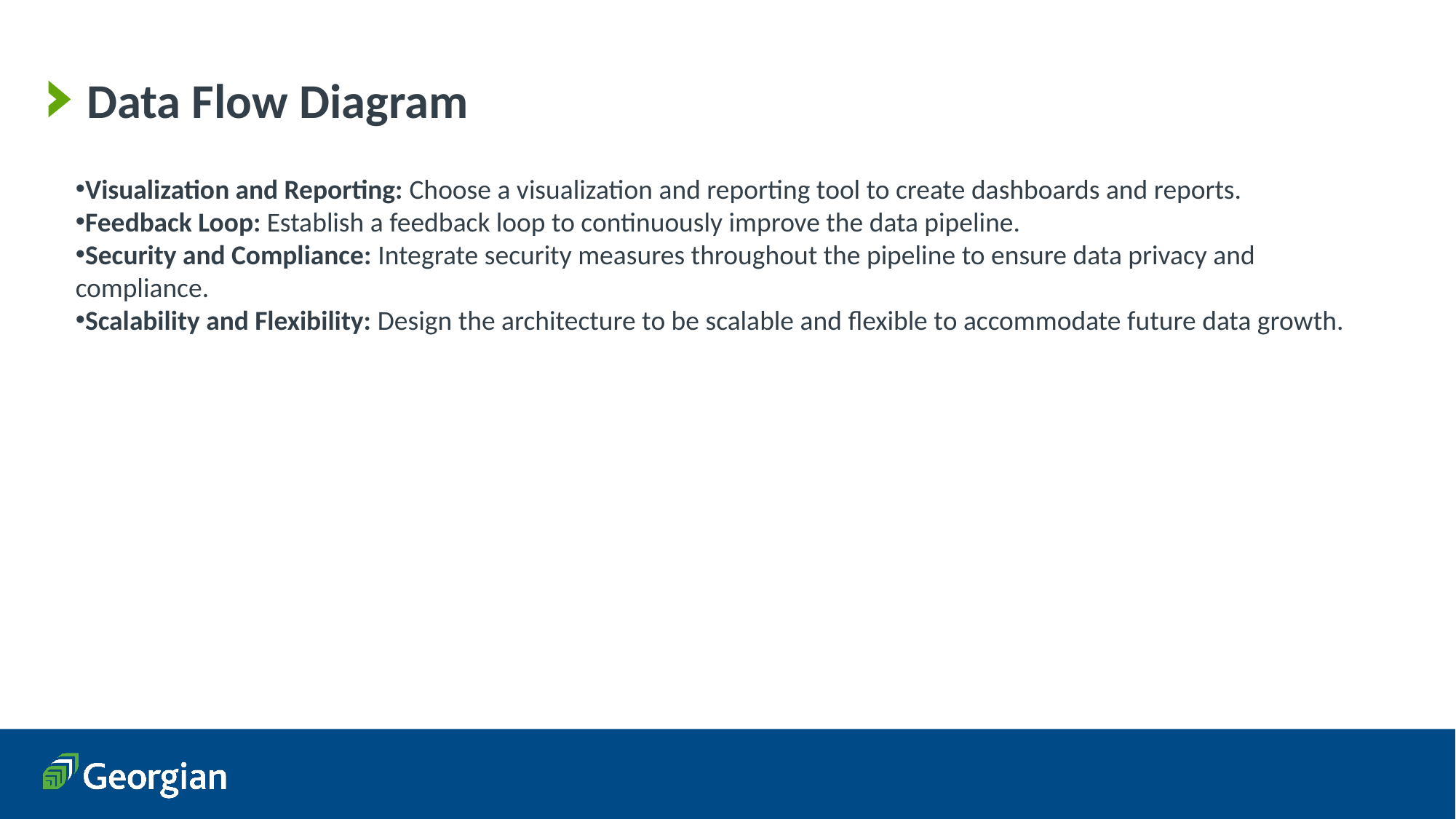

# Data Flow Diagram
Visualization and Reporting: Choose a visualization and reporting tool to create dashboards and reports.
Feedback Loop: Establish a feedback loop to continuously improve the data pipeline.
Security and Compliance: Integrate security measures throughout the pipeline to ensure data privacy and compliance.
Scalability and Flexibility: Design the architecture to be scalable and flexible to accommodate future data growth.